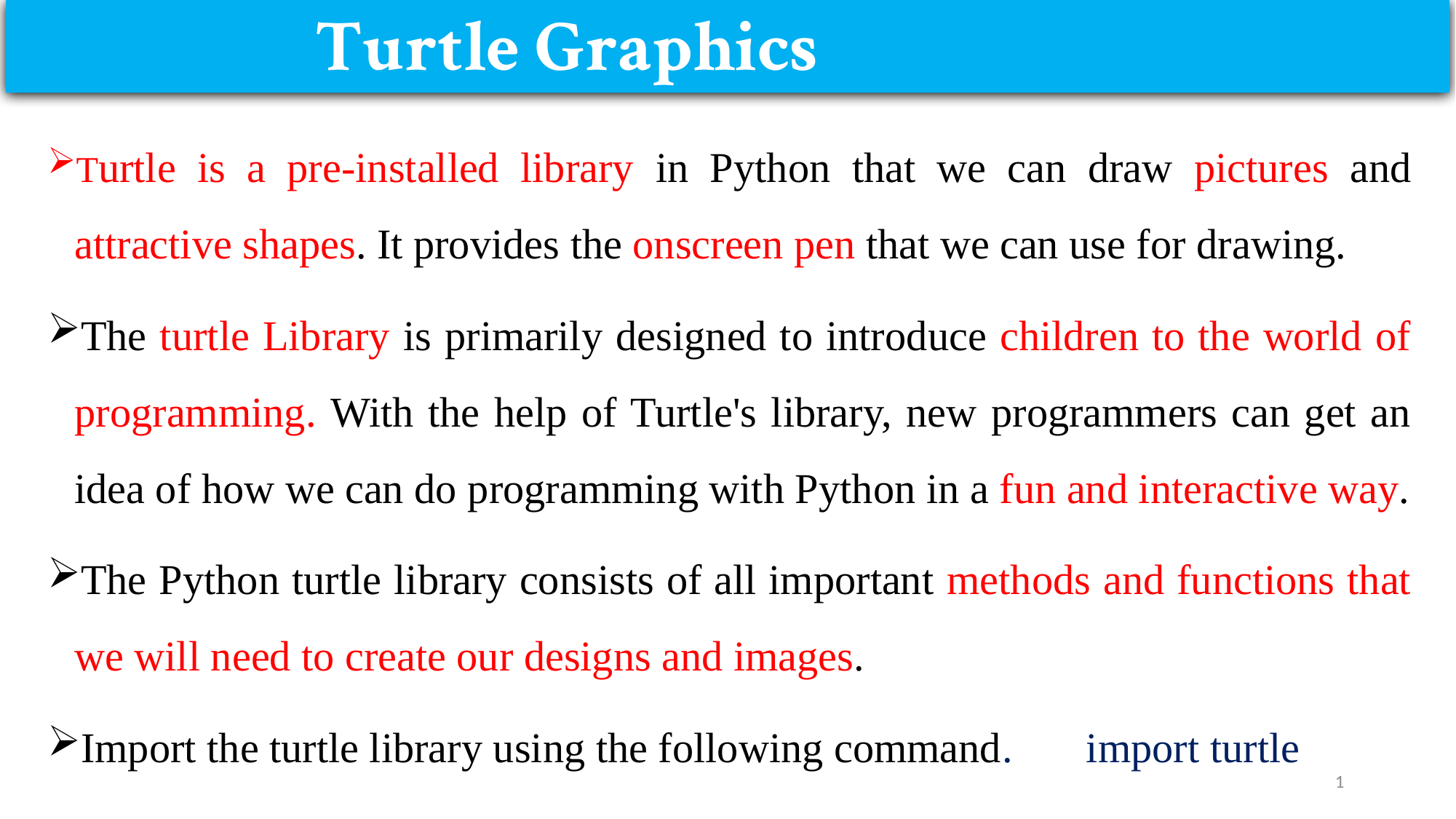

Turtle Graphics

Turtle is a pre-installed library in Python that we can draw pictures and attractive shapes. It provides the onscreen pen that we can use for drawing.
The turtle Library is primarily designed to introduce children to the world of programming. With the help of Turtle's library, new programmers can get an idea of how we can do programming with Python in a fun and interactive way.
The Python turtle library consists of all important methods and functions that we will need to create our designs and images.
Import the turtle library using the following command.       import turtle
1